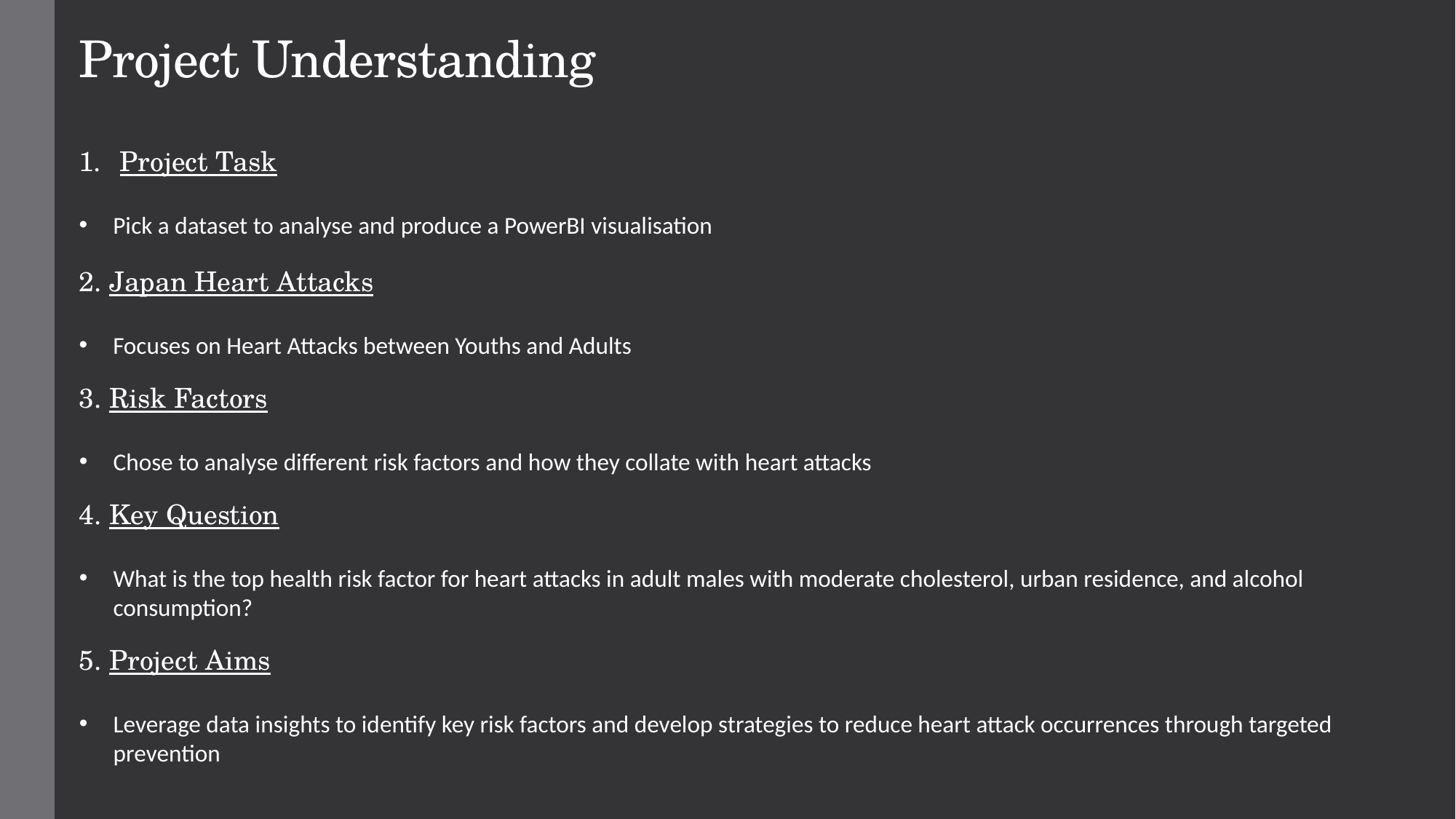

# Project Understanding
Project Task

Pick a dataset to analyse and produce a PowerBI visualisation
2. Japan Heart Attacks

Focuses on Heart Attacks between Youths and Adults
3. Risk Factors

Chose to analyse different risk factors and how they collate with heart attacks
4. Key Question

What is the top health risk factor for heart attacks in adult males with moderate cholesterol, urban residence, and alcohol consumption?
5. Project Aims

Leverage data insights to identify key risk factors and develop strategies to reduce heart attack occurrences through targeted prevention